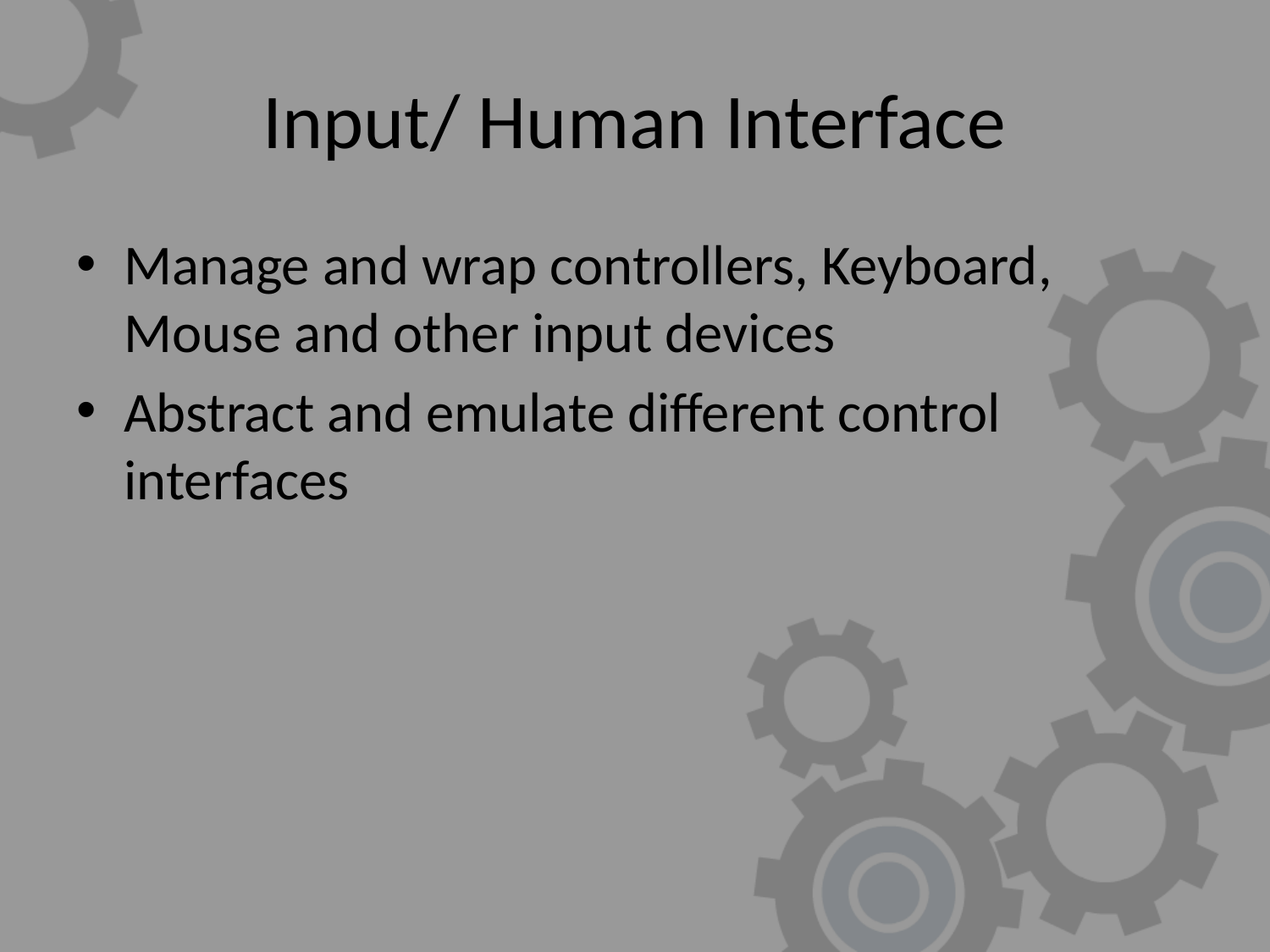

# Input/ Human Interface
Manage and wrap controllers, Keyboard, Mouse and other input devices
Abstract and emulate different control interfaces